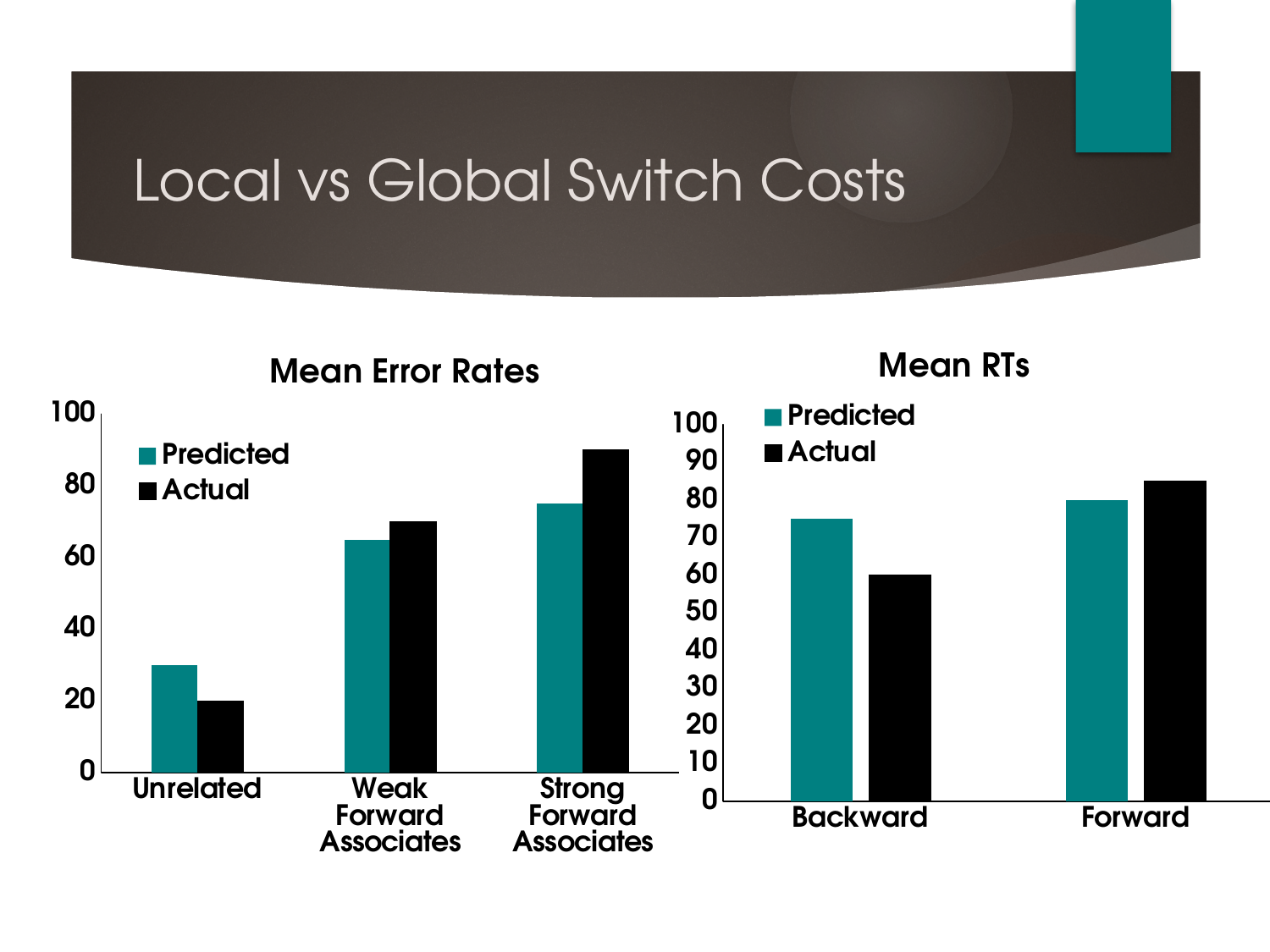

# Local vs Global Switch Costs

### Chart: Mean Error Rates

| Category | Predicted | Actual |
|---|---|---|
| Unrelated | 30.0 | 20.0 |
| Weak Forward Associates | 65.0 | 70.0 |
| Strong Forward Associates | 75.0 | 90.0 |

### Chart: Mean RTs

| Category | Predicted | Actual |
|---|---|---|
| Backward | 75.0 | 60.0 |
| Forward | 80.0 | 85.0 |